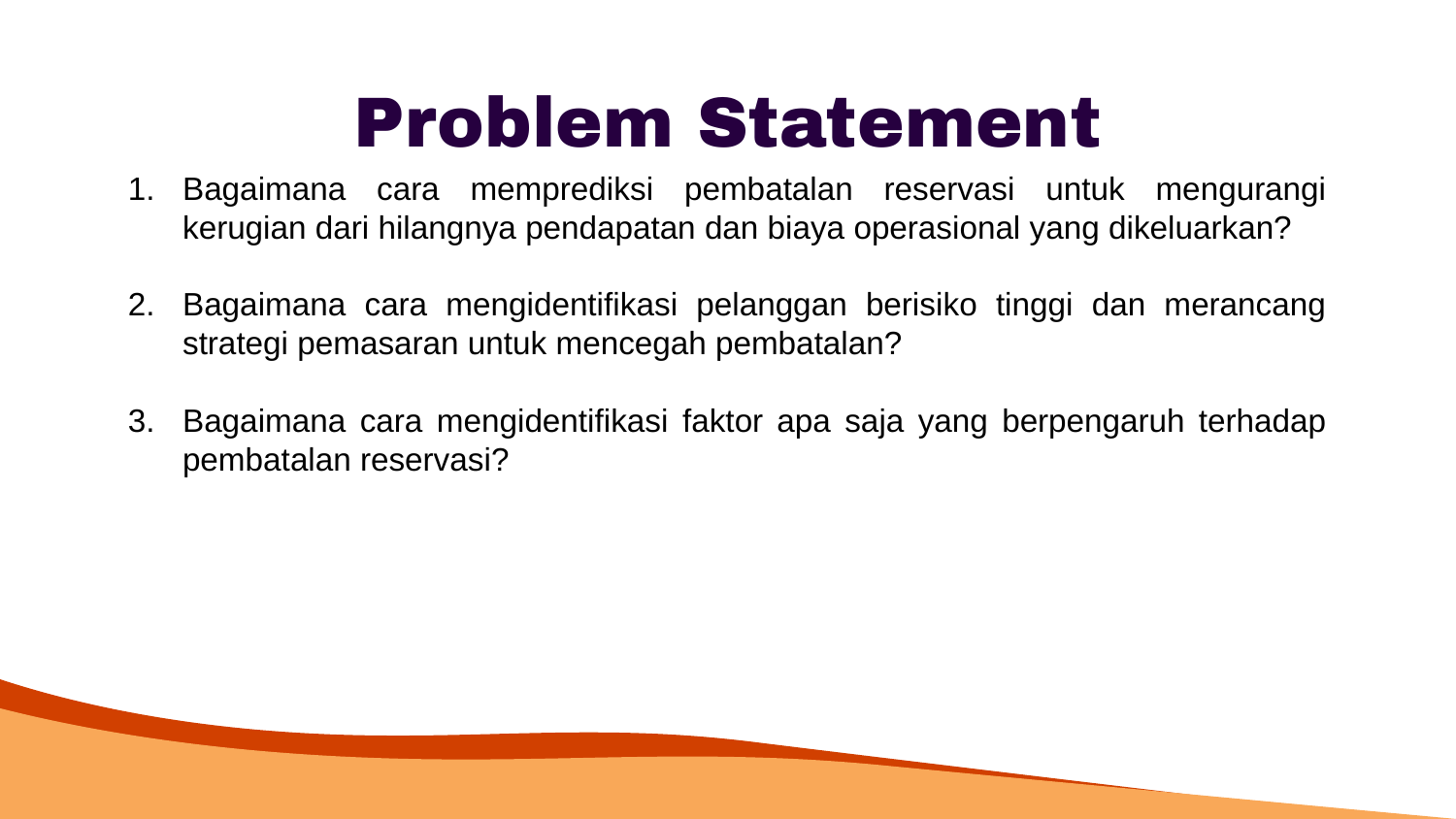

# Problem Statement
Bagaimana cara memprediksi pembatalan reservasi untuk mengurangi kerugian dari hilangnya pendapatan dan biaya operasional yang dikeluarkan?

Bagaimana cara mengidentifikasi pelanggan berisiko tinggi dan merancang strategi pemasaran untuk mencegah pembatalan?

Bagaimana cara mengidentifikasi faktor apa saja yang berpengaruh terhadap pembatalan reservasi?